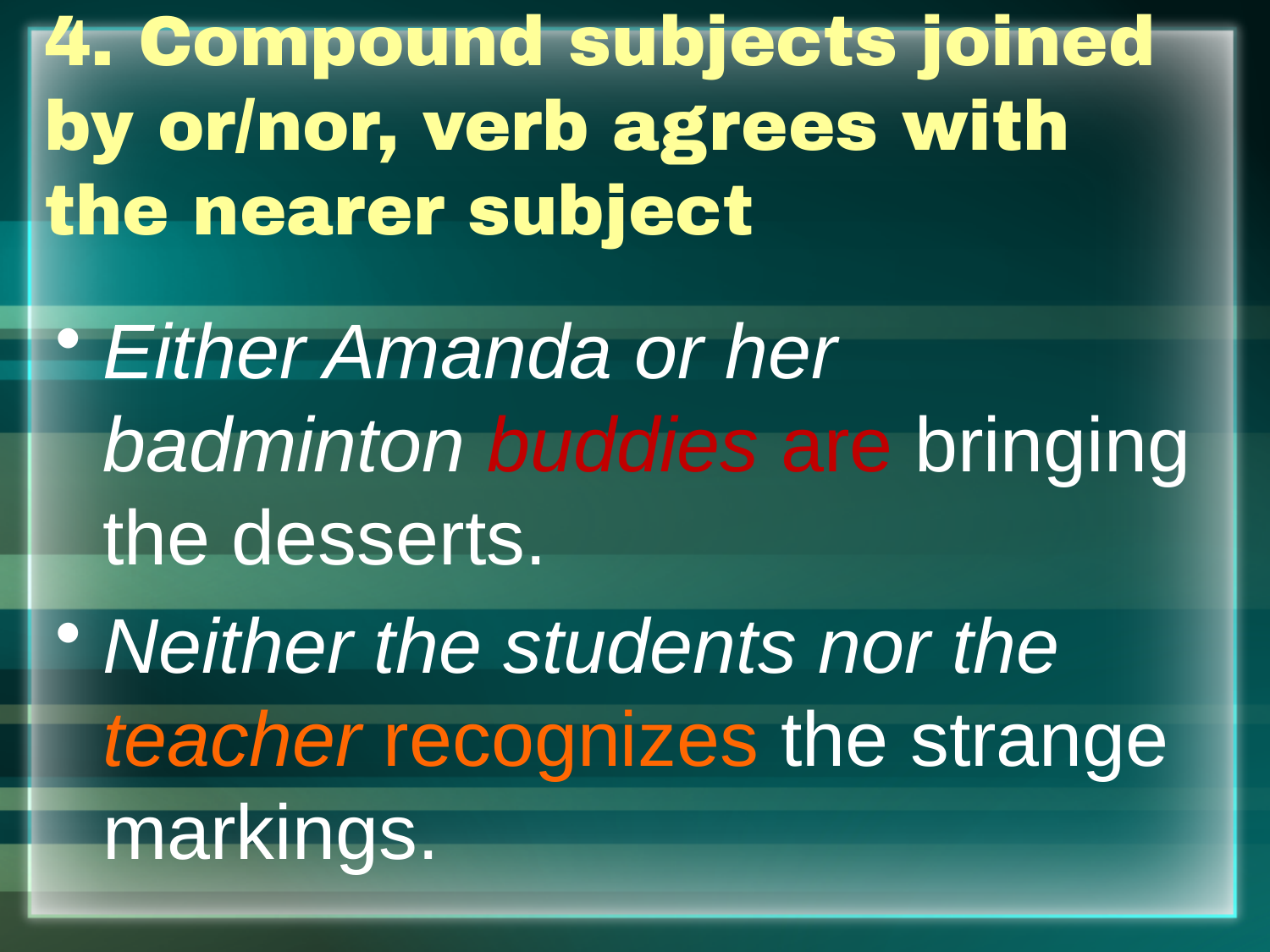

# 4. Compound subjects joined by or/nor, verb agrees with the nearer subject

Either Amanda or her badminton buddies are bringing the desserts.
Neither the students nor the teacher recognizes the strange markings.